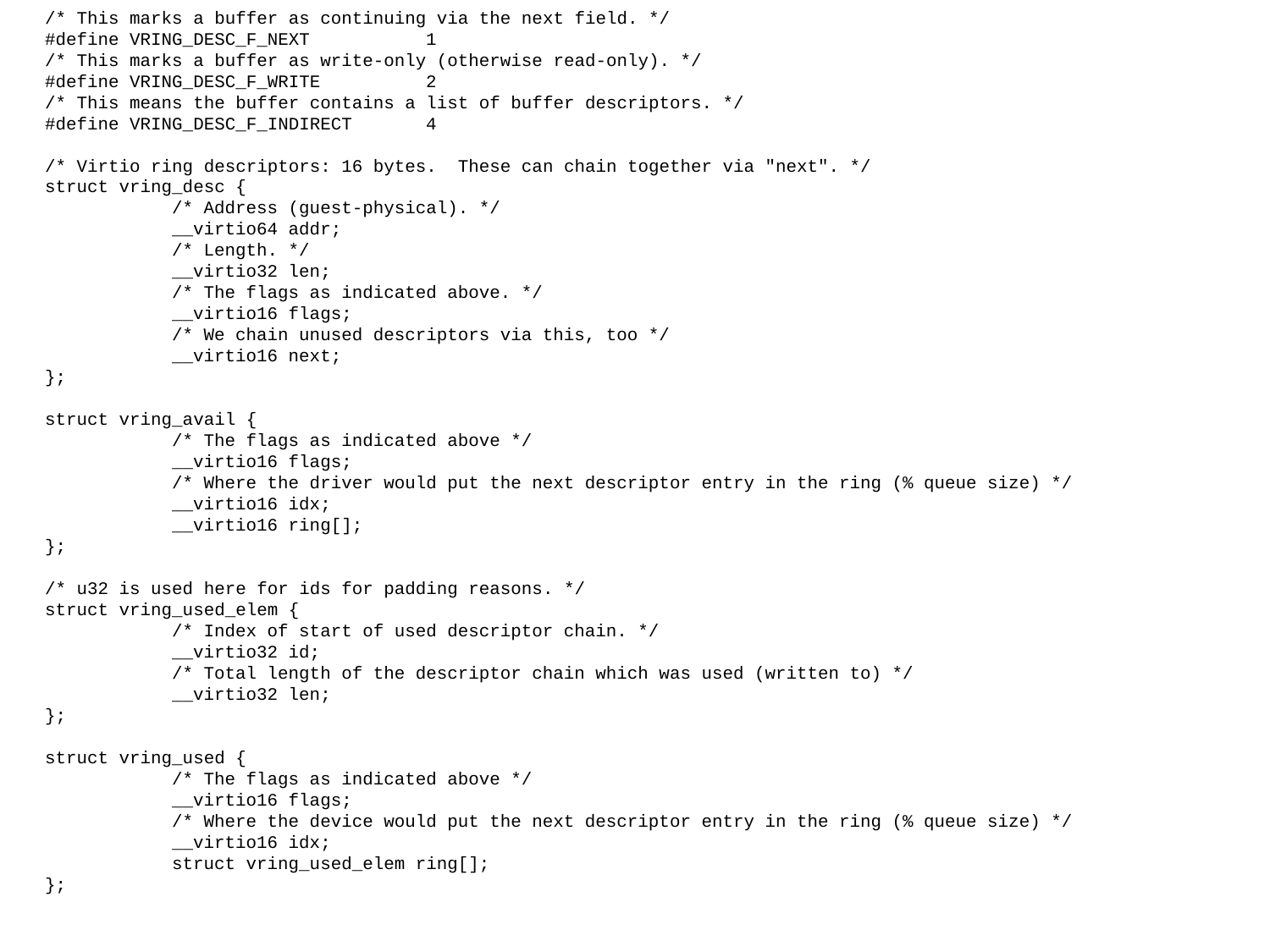

/* This marks a buffer as continuing via the next field. */
#define VRING_DESC_F_NEXT	1
/* This marks a buffer as write-only (otherwise read-only). */
#define VRING_DESC_F_WRITE	2
/* This means the buffer contains a list of buffer descriptors. */
#define VRING_DESC_F_INDIRECT	4

/* Virtio ring descriptors: 16 bytes.  These can chain together via "next". */
struct vring_desc {
	/* Address (guest-physical). */
	__virtio64 addr;
	/* Length. */
	__virtio32 len;
	/* The flags as indicated above. */
	__virtio16 flags;
	/* We chain unused descriptors via this, too */
	__virtio16 next;
};

struct vring_avail {
	/* The flags as indicated above */
	__virtio16 flags;
	/* Where the driver would put the next descriptor entry in the ring (% queue size) */
	__virtio16 idx;
	__virtio16 ring[];
};

/* u32 is used here for ids for padding reasons. */
struct vring_used_elem {
	/* Index of start of used descriptor chain. */
	__virtio32 id;
	/* Total length of the descriptor chain which was used (written to) */
	__virtio32 len;
};

struct vring_used {
	/* The flags as indicated above */
	__virtio16 flags;
	/* Where the device would put the next descriptor entry in the ring (% queue size) */
	__virtio16 idx;
	struct vring_used_elem ring[];
};